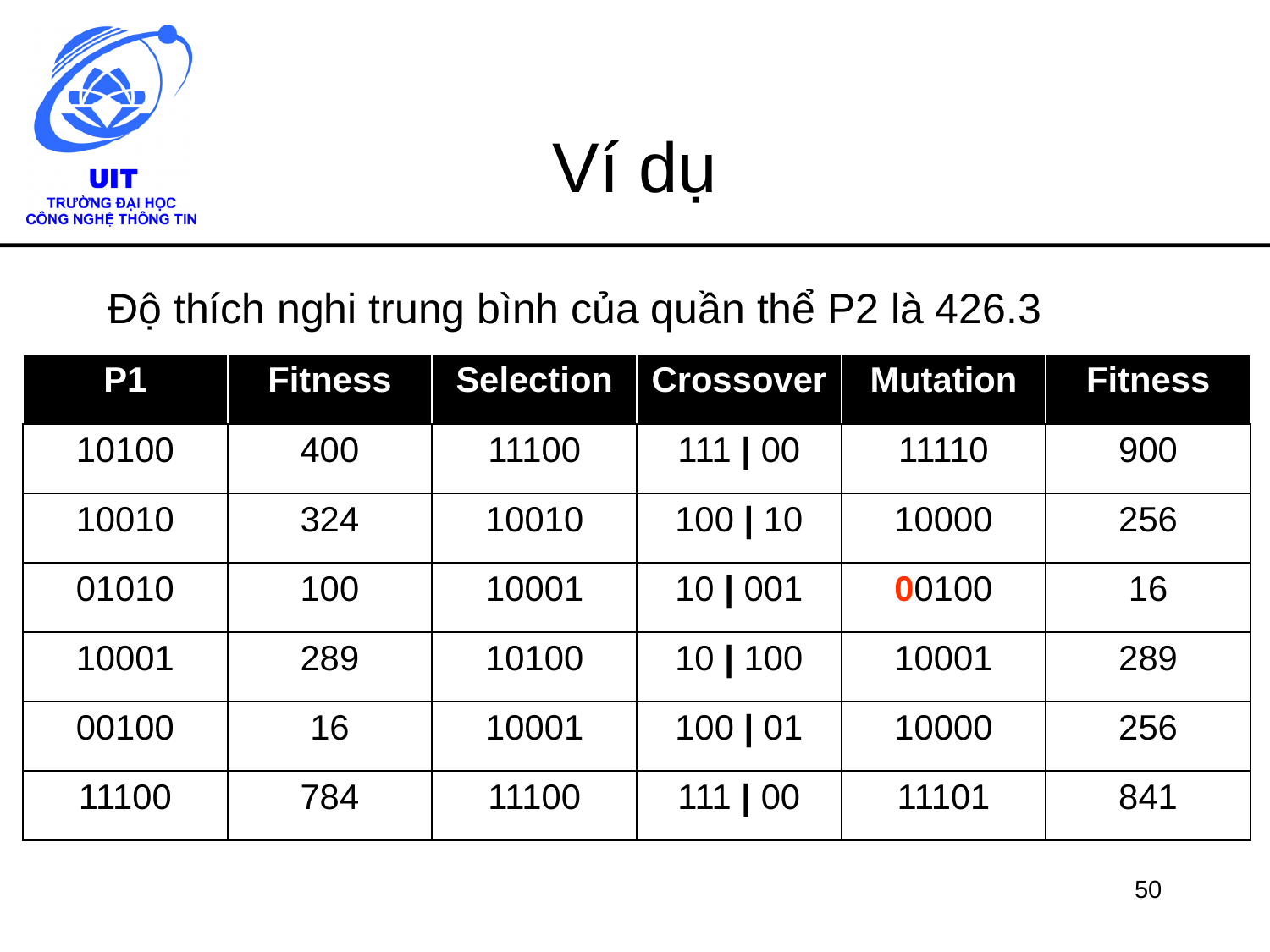

# Ví dụ
Độ thích nghi trung bình của quần thể P2 là 426.3
| P1 | Fitness | Selection | Crossover | Mutation | Fitness |
| --- | --- | --- | --- | --- | --- |
| 10100 | 400 | 11100 | 111 | 00 | 11110 | 900 |
| 10010 | 324 | 10010 | 100 | 10 | 10000 | 256 |
| 01010 | 100 | 10001 | 10 | 001 | 00100 | 16 |
| 10001 | 289 | 10100 | 10 | 100 | 10001 | 289 |
| 00100 | 16 | 10001 | 100 | 01 | 10000 | 256 |
| 11100 | 784 | 11100 | 111 | 00 | 11101 | 841 |
50